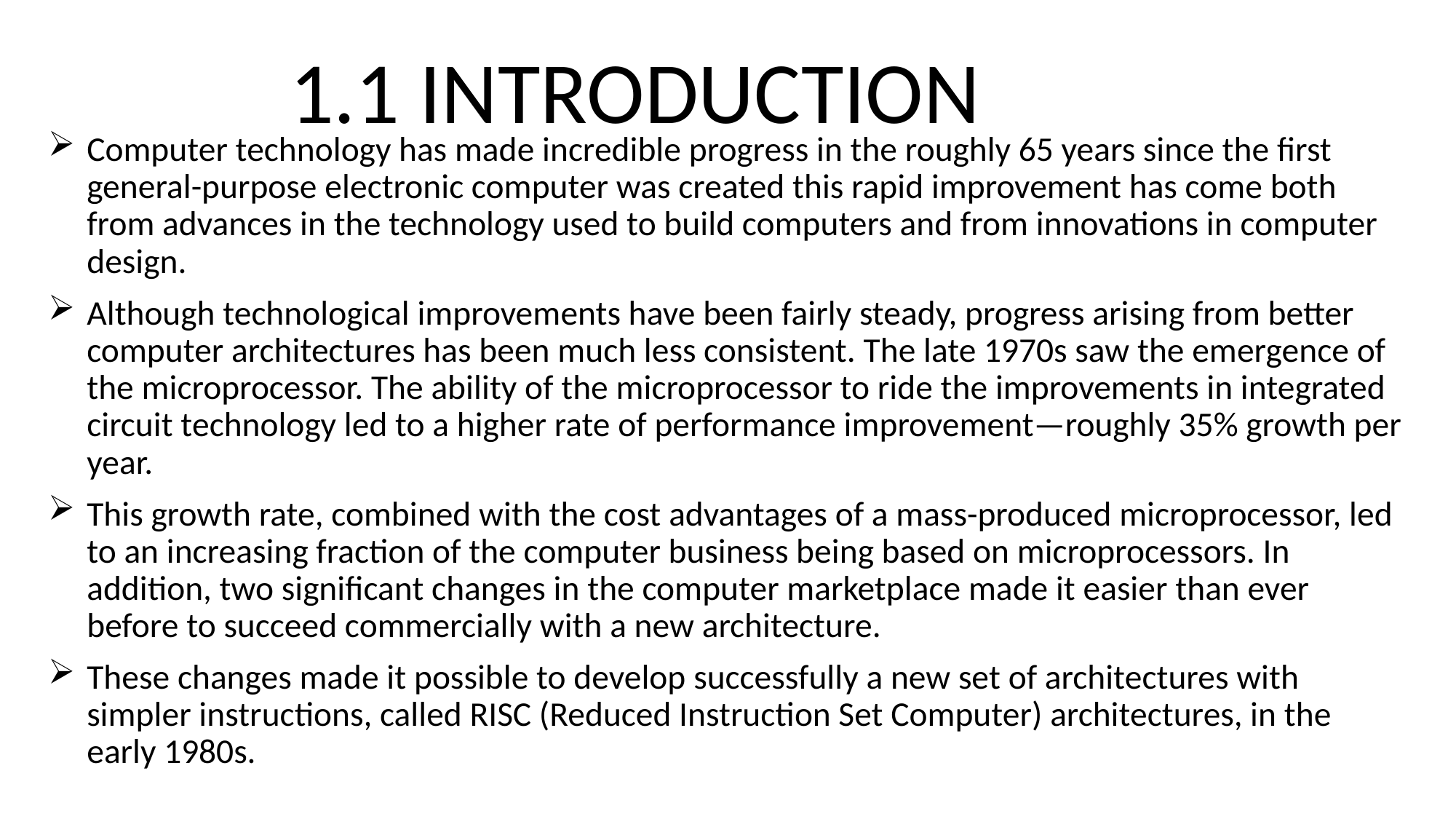

# 1.1 INTRODUCTION
Computer technology has made incredible progress in the roughly 65 years since the first general-purpose electronic computer was created this rapid improvement has come both from advances in the technology used to build computers and from innovations in computer design.
Although technological improvements have been fairly steady, progress arising from better computer architectures has been much less consistent. The late 1970s saw the emergence of the microprocessor. The ability of the microprocessor to ride the improvements in integrated circuit technology led to a higher rate of performance improvement—roughly 35% growth per year.
This growth rate, combined with the cost advantages of a mass-produced microprocessor, led to an increasing fraction of the computer business being based on microprocessors. In addition, two significant changes in the computer marketplace made it easier than ever before to succeed commercially with a new architecture.
These changes made it possible to develop successfully a new set of architectures with simpler instructions, called RISC (Reduced Instruction Set Computer) architectures, in the early 1980s.